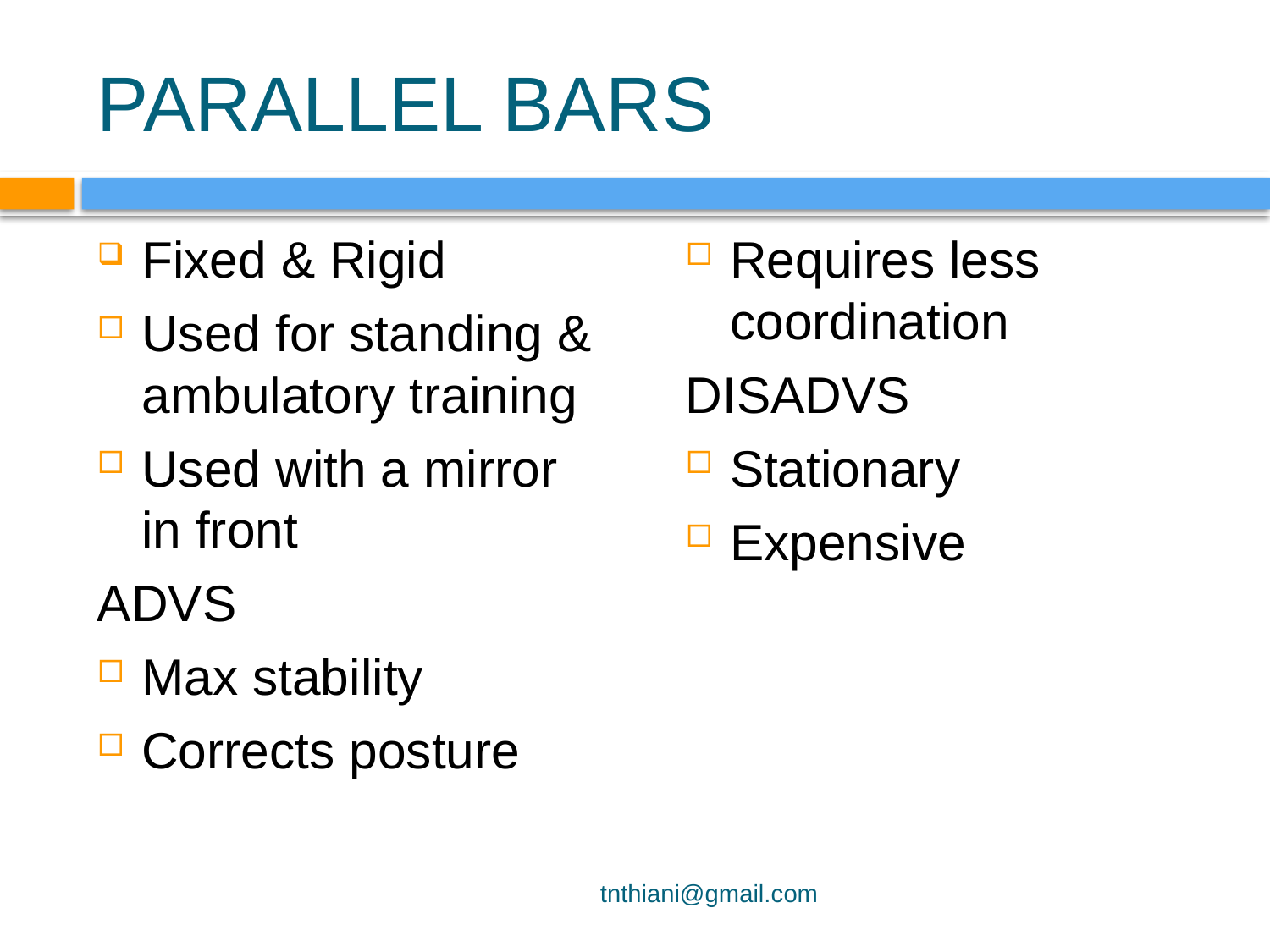

# PARALLEL BARS
Fixed & Rigid
Used for standing & ambulatory training
Used with a mirror in front
ADVS
Max stability
Corrects posture

Requires less coordination
DISADVS
Stationary
Expensive
tnthiani@gmail.com